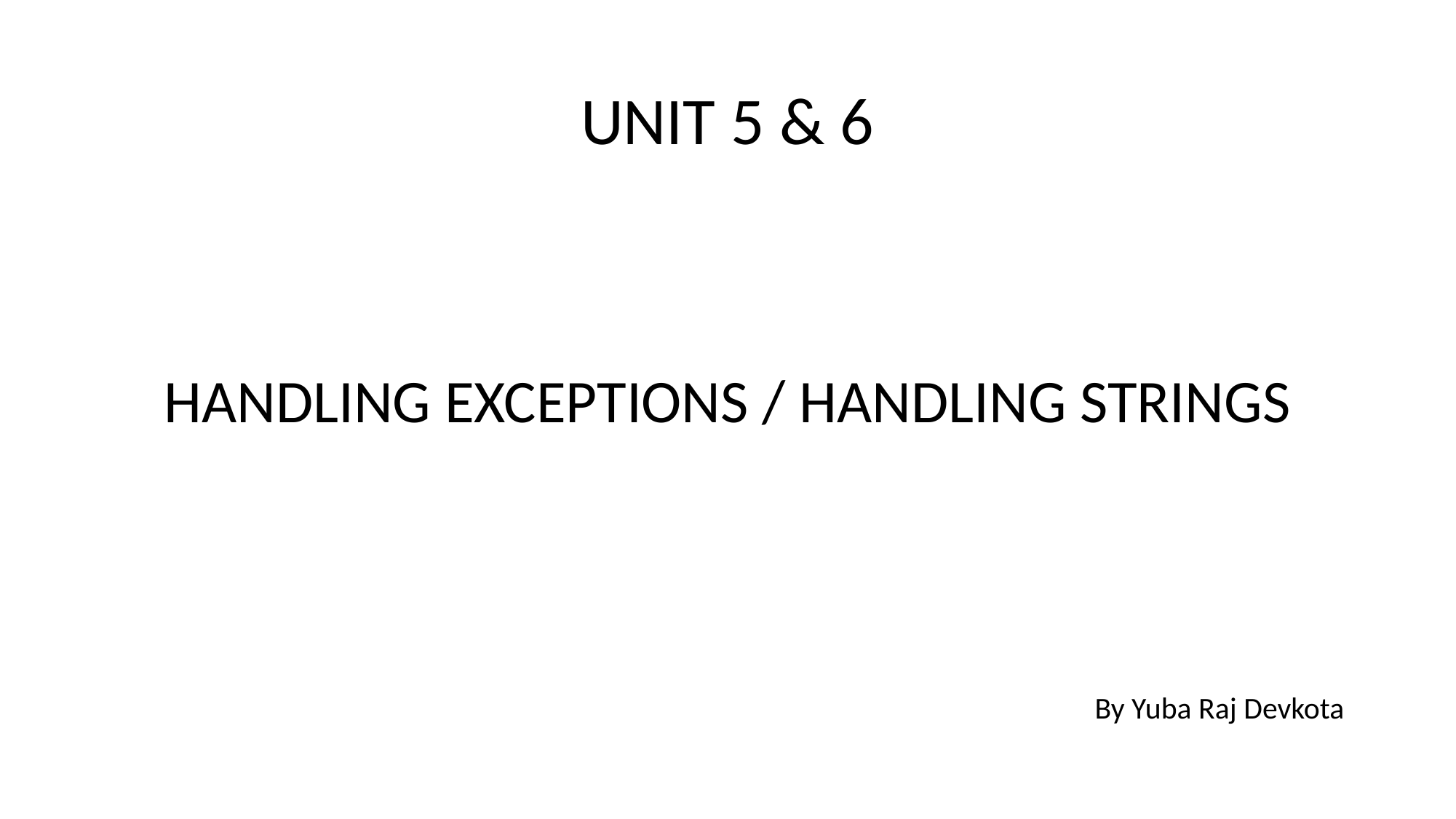

# UNIT 5 & 6
HANDLING EXCEPTIONS / HANDLING STRINGS

By Yuba Raj Devkota